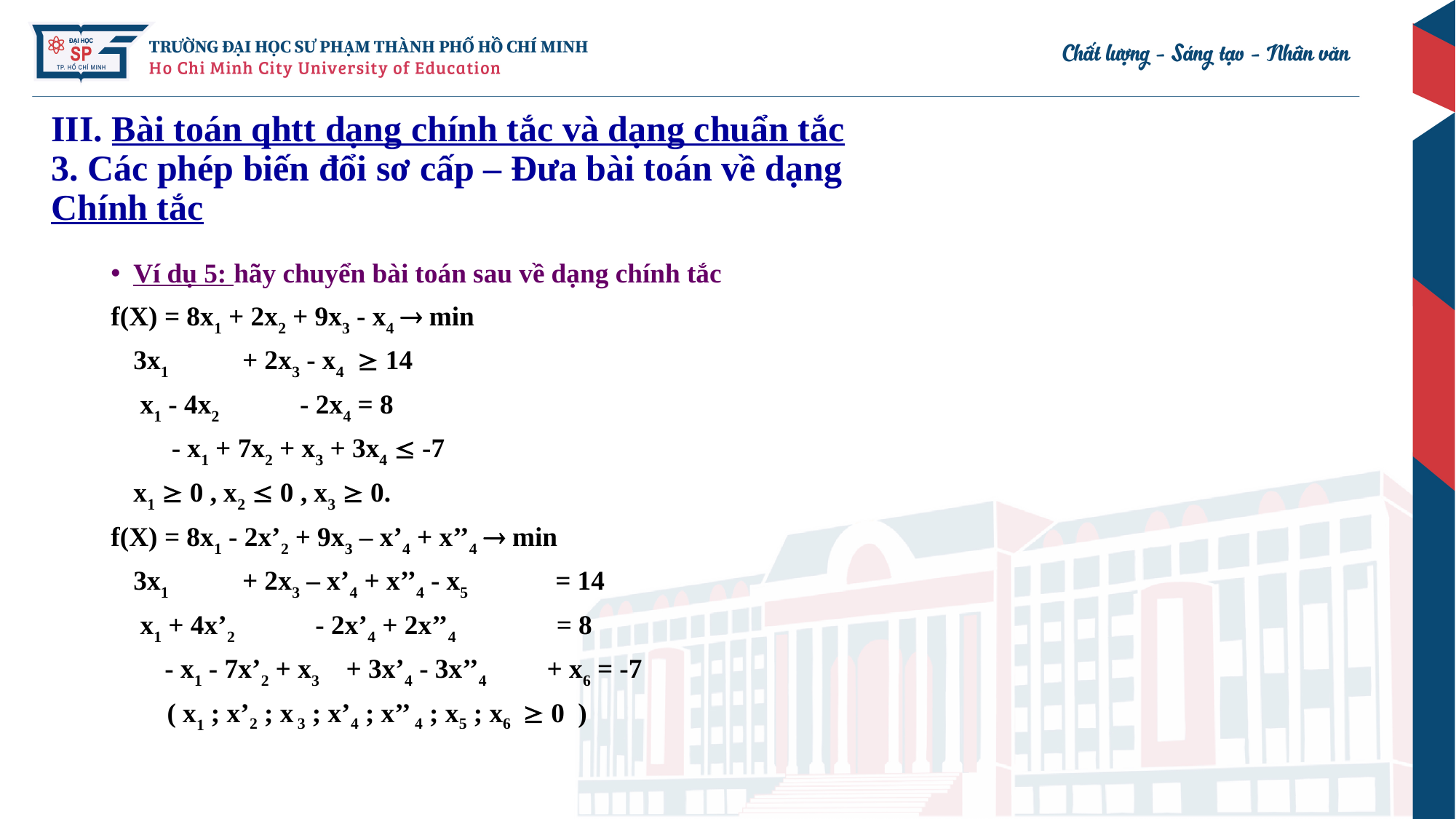

# III. Bài toán qhtt dạng chính tắc và dạng chuẩn tắc 3. Các phép biến đổi sơ cấp – Đưa bài toán về dạng Chính tắc
Ví dụ 5: hãy chuyển bài toán sau về dạng chính tắc
f(X) = 8x1 + 2x2 + 9x3 - x4 → min
		3x1           + 2x3 - x4  ≥ 14
		 x1 - 4x2            - 2x4 = 8
         - x1 + 7x2 + x3 + 3x4 ≤ -7
		x1 ≥ 0 , x2 ≤ 0 , x3 ≥ 0.
f(X) = 8x1 - 2x’2 + 9x3 – x’4 + x’’4 → min
		3x1           + 2x3 – x’4 + x’’4 - x5             = 14
		 x1 + 4x’2            - 2x’4 + 2x’’4               = 8
        - x1 - 7x’2 + x3    + 3x’4 - 3x’’4         + x6 = -7
		     ( x1 ; x’2 ; x 3 ; x’4 ; x’’ 4 ; x5 ; x6   ≥ 0  )